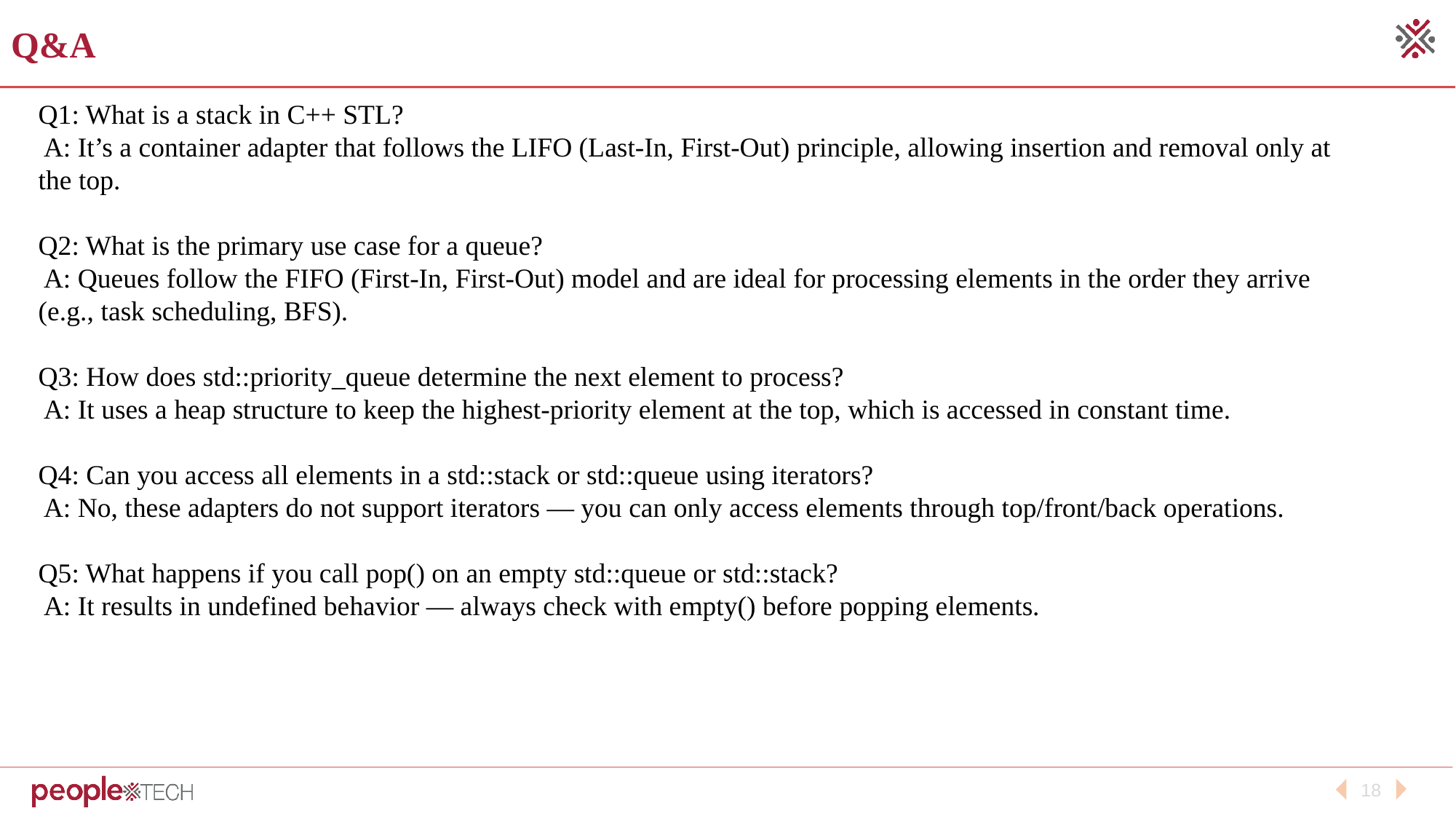

Q&A
Q1: What is a stack in C++ STL?
 A: It’s a container adapter that follows the LIFO (Last-In, First-Out) principle, allowing insertion and removal only at the top.

Q2: What is the primary use case for a queue?
 A: Queues follow the FIFO (First-In, First-Out) model and are ideal for processing elements in the order they arrive (e.g., task scheduling, BFS).

Q3: How does std::priority_queue determine the next element to process?
 A: It uses a heap structure to keep the highest-priority element at the top, which is accessed in constant time.

Q4: Can you access all elements in a std::stack or std::queue using iterators?
 A: No, these adapters do not support iterators — you can only access elements through top/front/back operations.

Q5: What happens if you call pop() on an empty std::queue or std::stack?
 A: It results in undefined behavior — always check with empty() before popping elements.